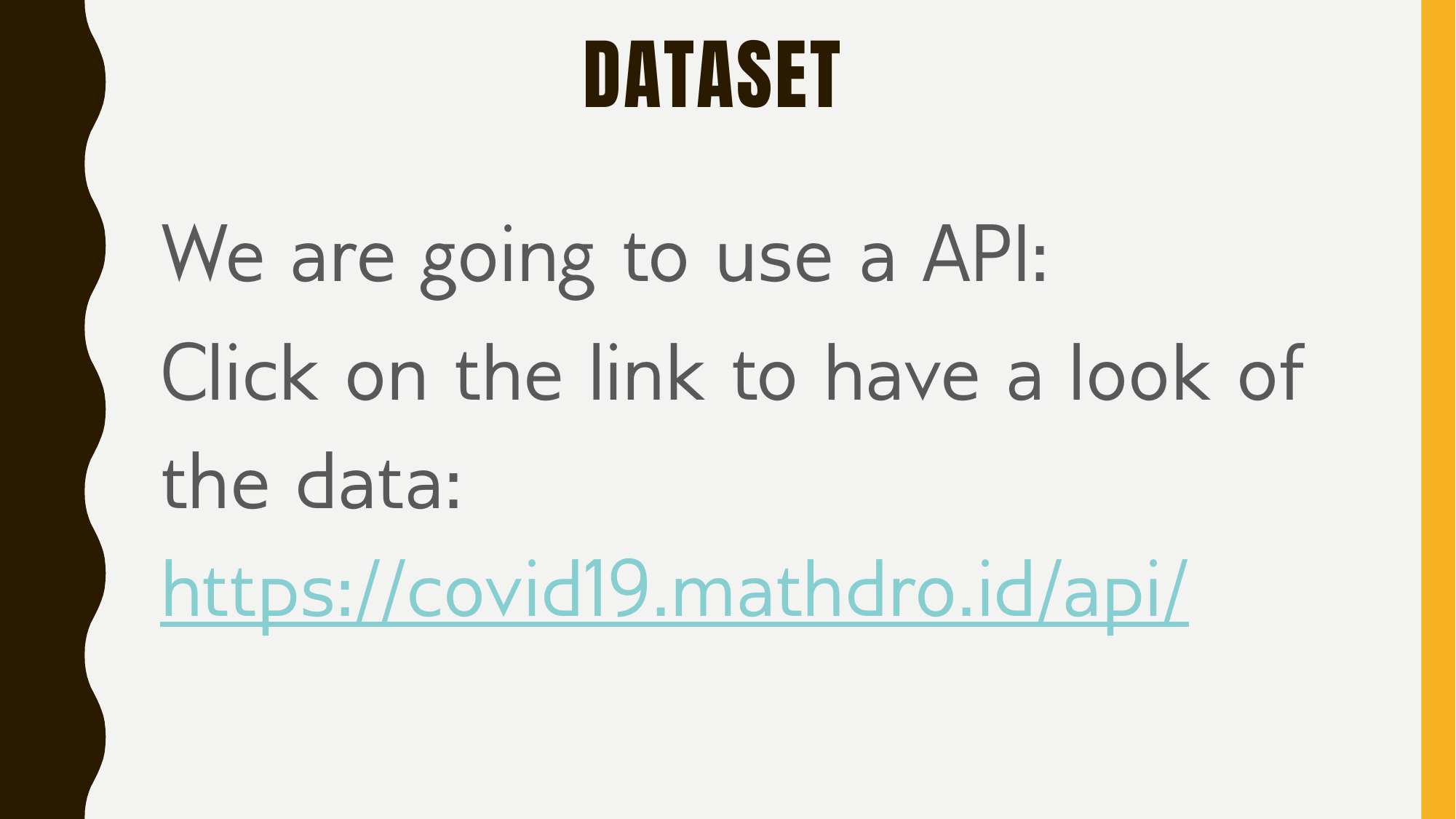

# Dataset
We are going to use a API:
Click on the link to have a look of the data: https://covid19.mathdro.id/api/